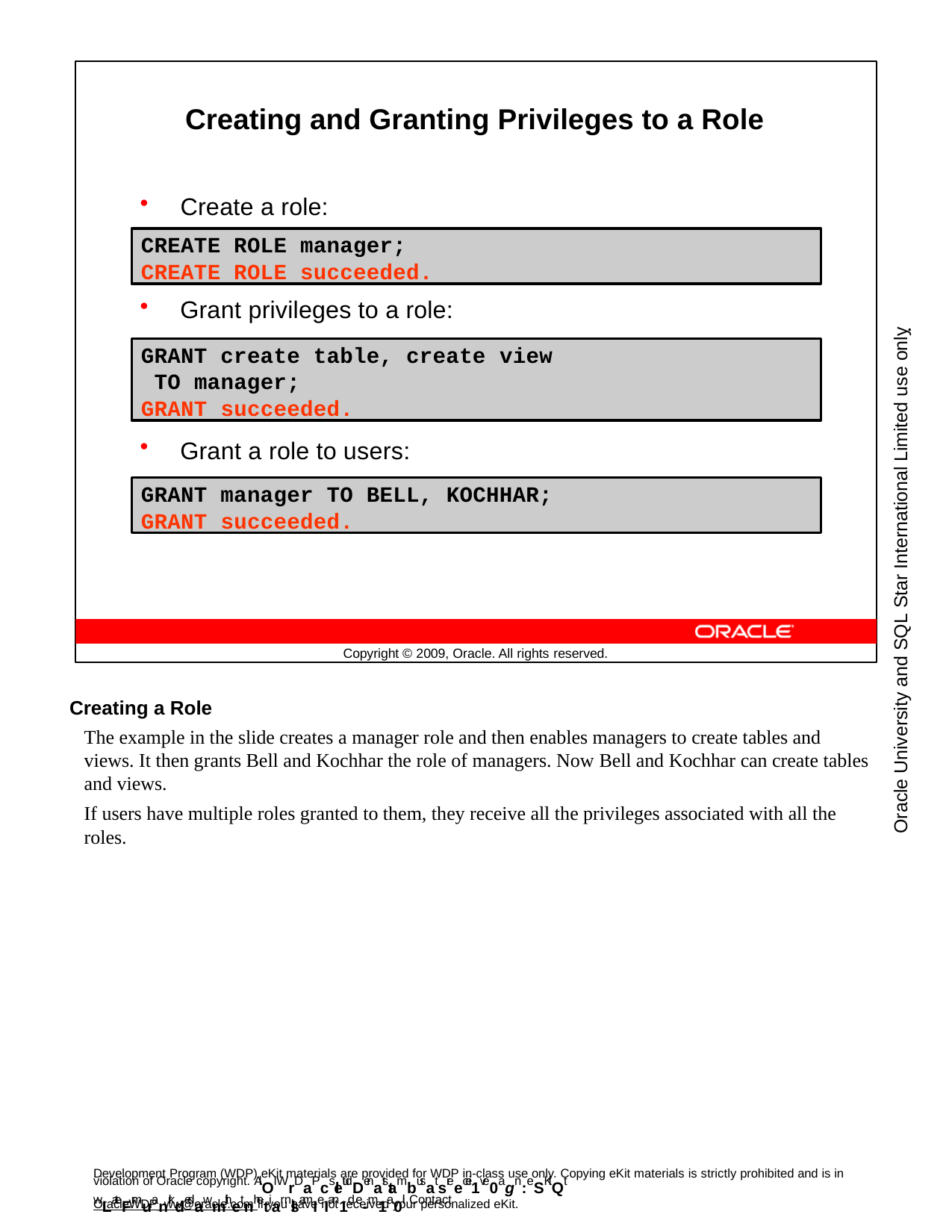

Creating and Granting Privileges to a Role

Create a role:
CREATE ROLE manager;  CREATE ROLE succeeded.
Grant privileges to a role:
Oracle University and SQL Star International Limited use onlyฺ
GRANT create table, create view  TO manager;
GRANT succeeded.
Grant a role to users:
GRANT manager TO BELL, KOCHHAR;
GRANT succeeded.
Copyright © 2009, Oracle. All rights reserved.

Creating a Role
The example in the slide creates a manager role and then enables managers to create tables and  views. It then grants Bell and Kochhar the role of managers. Now Bell and Kochhar can create tables  and views.
If users have multiple roles granted to them, they receive all the privileges associated with all the  roles.
Development Program (WDP) eKit materials are provided for WDP in-class use only. Copying eKit materials is strictly prohibited and is in
violation of Oracle copyright. AlOl WrDaPcsletudDenatstambusat sreecei1ve0agn:eSKiQt wLateFrmuanrkdedawmithetnhetiar nlsamIeI an1d e-m1a0il. Contact
OracleWDP_ww@oracle.com if you have not received your personalized eKit.